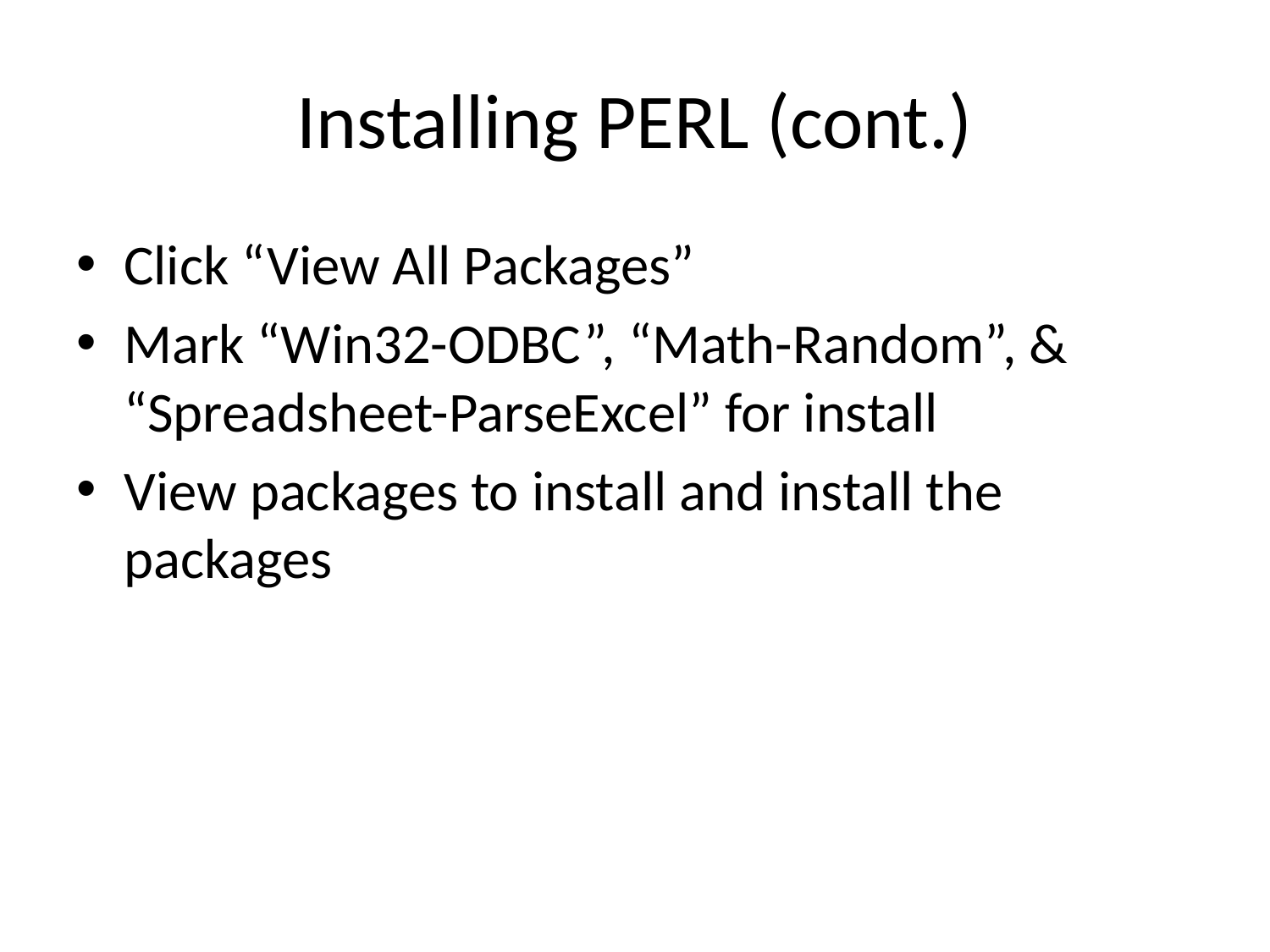

# Installing PERL (cont.)
Click “View All Packages”
Mark “Win32-ODBC”, “Math-Random”, & “Spreadsheet-ParseExcel” for install
View packages to install and install the packages